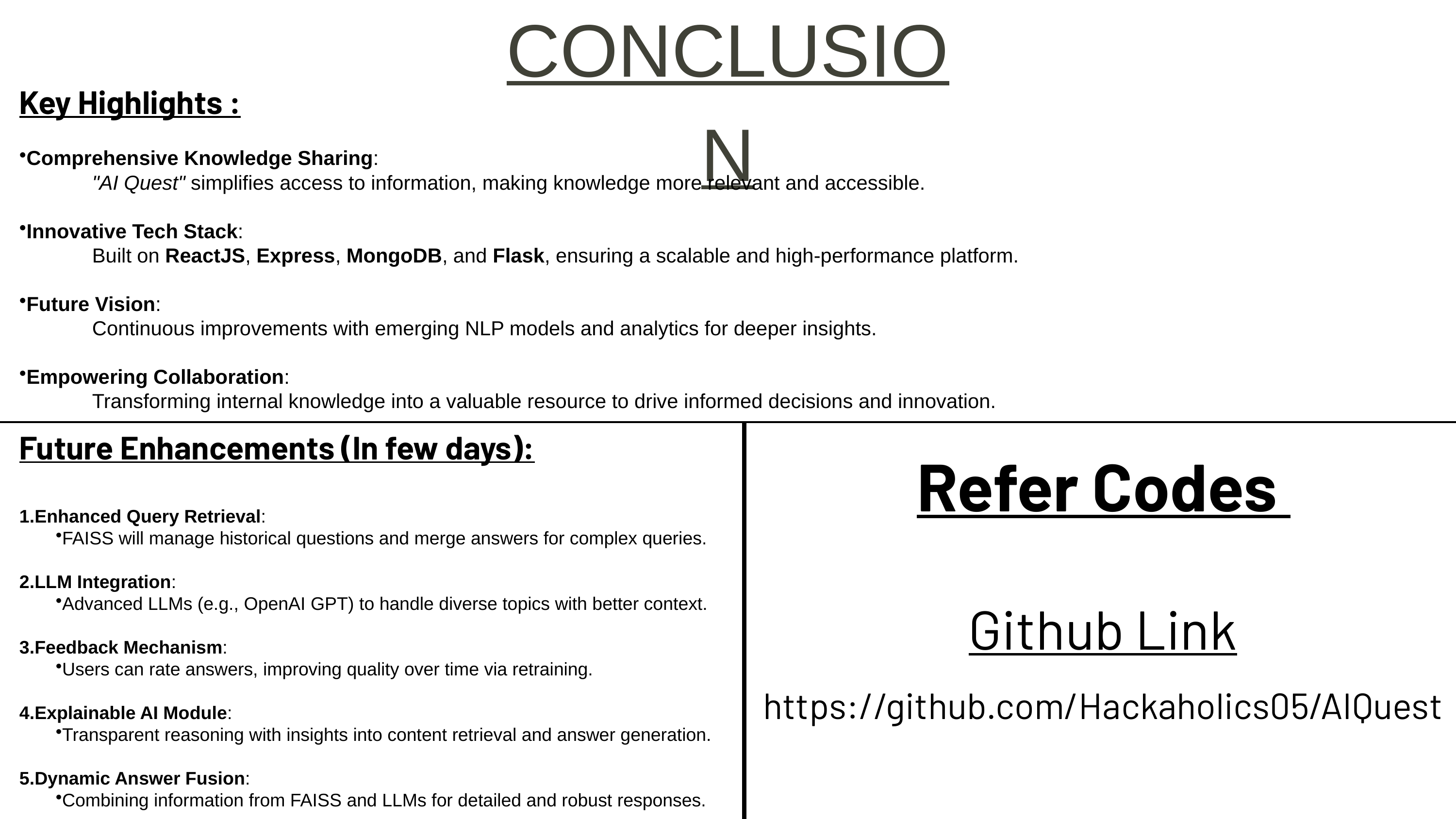

CONCLUSION
Key Highlights :

Comprehensive Knowledge Sharing:
	"AI Quest" simplifies access to information, making knowledge more relevant and accessible.

Innovative Tech Stack:
	Built on ReactJS, Express, MongoDB, and Flask, ensuring a scalable and high-performance platform.

Future Vision:
	Continuous improvements with emerging NLP models and analytics for deeper insights.

Empowering Collaboration:
	Transforming internal knowledge into a valuable resource to drive informed decisions and innovation.

Future Enhancements (In few days):

Enhanced Query Retrieval:
FAISS will manage historical questions and merge answers for complex queries.

LLM Integration:
Advanced LLMs (e.g., OpenAI GPT) to handle diverse topics with better context.

Feedback Mechanism:
Users can rate answers, improving quality over time via retraining.

Explainable AI Module:
Transparent reasoning with insights into content retrieval and answer generation.

Dynamic Answer Fusion:
Combining information from FAISS and LLMs for detailed and robust responses.

Refer Codes
Github Link

https://github.com/Hackaholics05/AIQuest